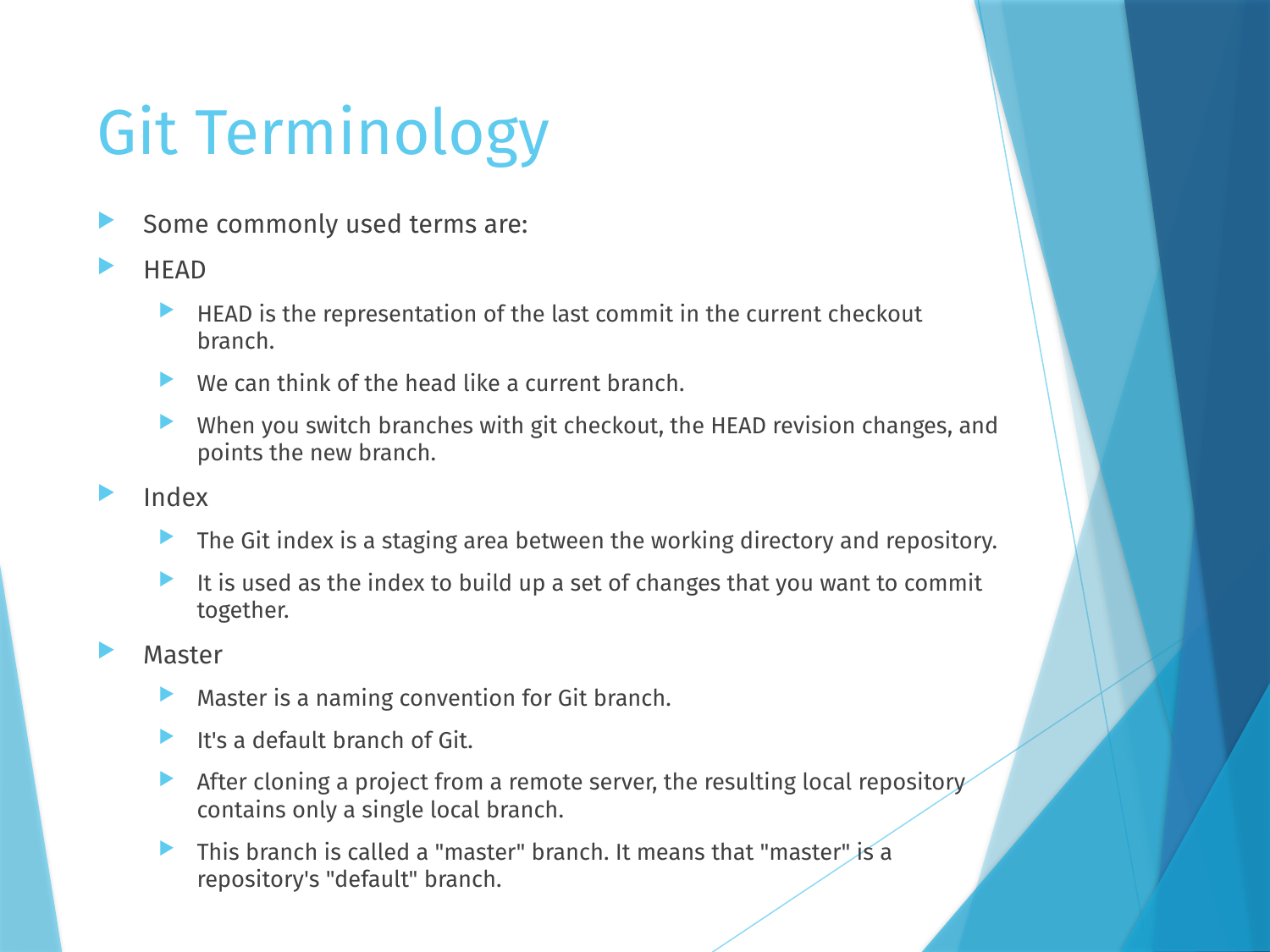

# Git Terminology
Some commonly used terms are:
HEAD
HEAD is the representation of the last commit in the current checkout branch.
We can think of the head like a current branch.
When you switch branches with git checkout, the HEAD revision changes, and points the new branch.
Index
The Git index is a staging area between the working directory and repository.
It is used as the index to build up a set of changes that you want to commit together.
Master
Master is a naming convention for Git branch.
It's a default branch of Git.
After cloning a project from a remote server, the resulting local repository contains only a single local branch.
This branch is called a "master" branch. It means that "master" is a repository's "default" branch.